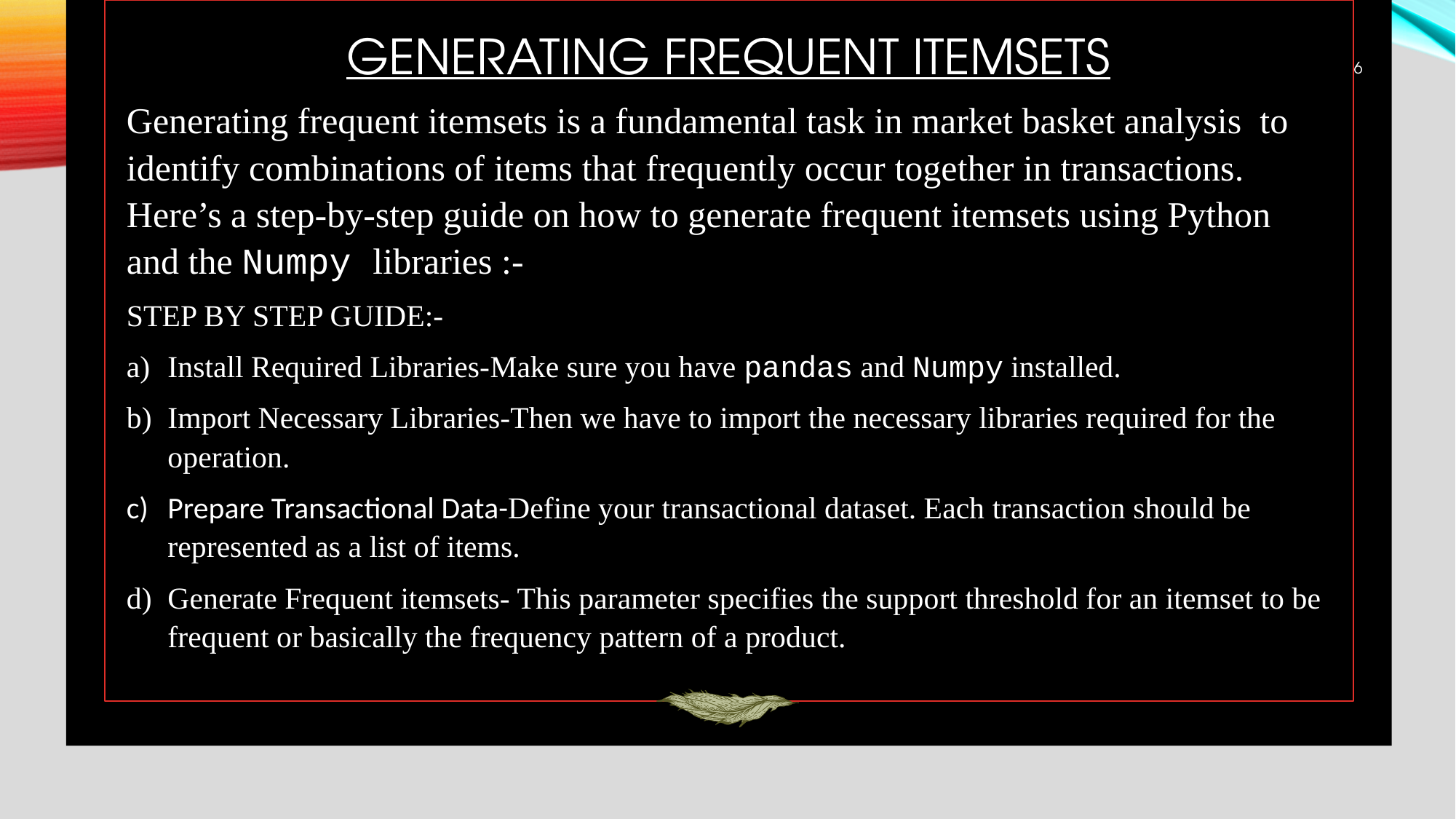

6
 GENERATING FREQUENT ITEMSETS

Generating frequent itemsets is a fundamental task in market basket analysis  to identify combinations of items that frequently occur together in transactions. Here’s a step-by-step guide on how to generate frequent itemsets using Python and the Numpy libraries :-
STEP BY STEP GUIDE:-
Install Required Libraries-Make sure you have pandas and Numpy installed.
Import Necessary Libraries-Then we have to import the necessary libraries required for the operation.
Prepare Transactional Data-Define your transactional dataset. Each transaction should be represented as a list of items.
Generate Frequent itemsets- This parameter specifies the support threshold for an itemset to be frequent or basically the frequency pattern of a product.
​